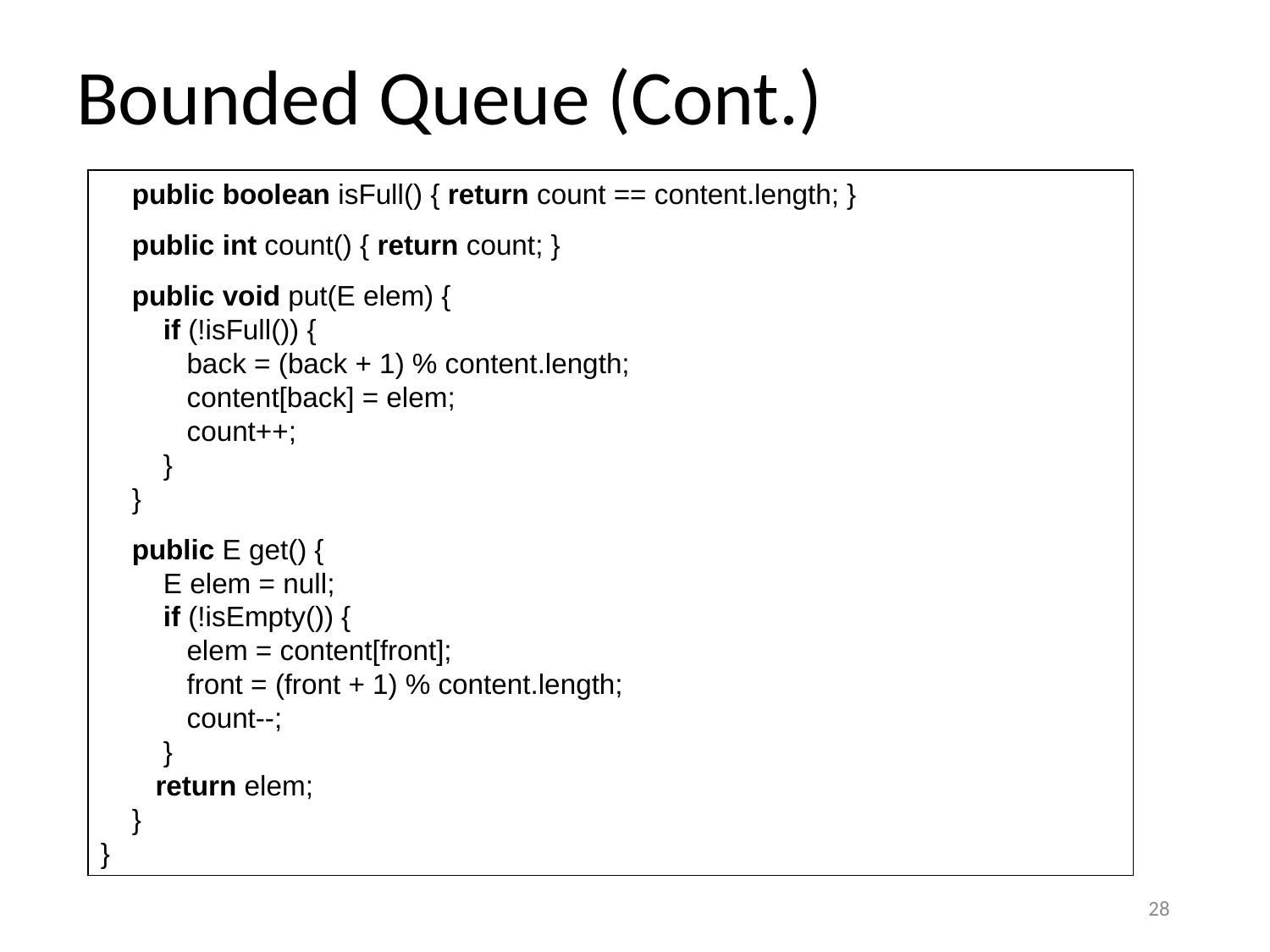

# Bounded Queue (Cont.)
    public boolean isFull() { return count == content.length; }

    public int count() { return count; }

    public void put(E elem) {
        if (!isFull()) {
           back = (back + 1) % content.length;
           content[back] = elem;
           count++;
        }
    }

    public E get() {
        E elem = null;
        if (!isEmpty()) {
           elem = content[front];
           front = (front + 1) % content.length;
           count--;
        }
       return elem;
    }
}
28